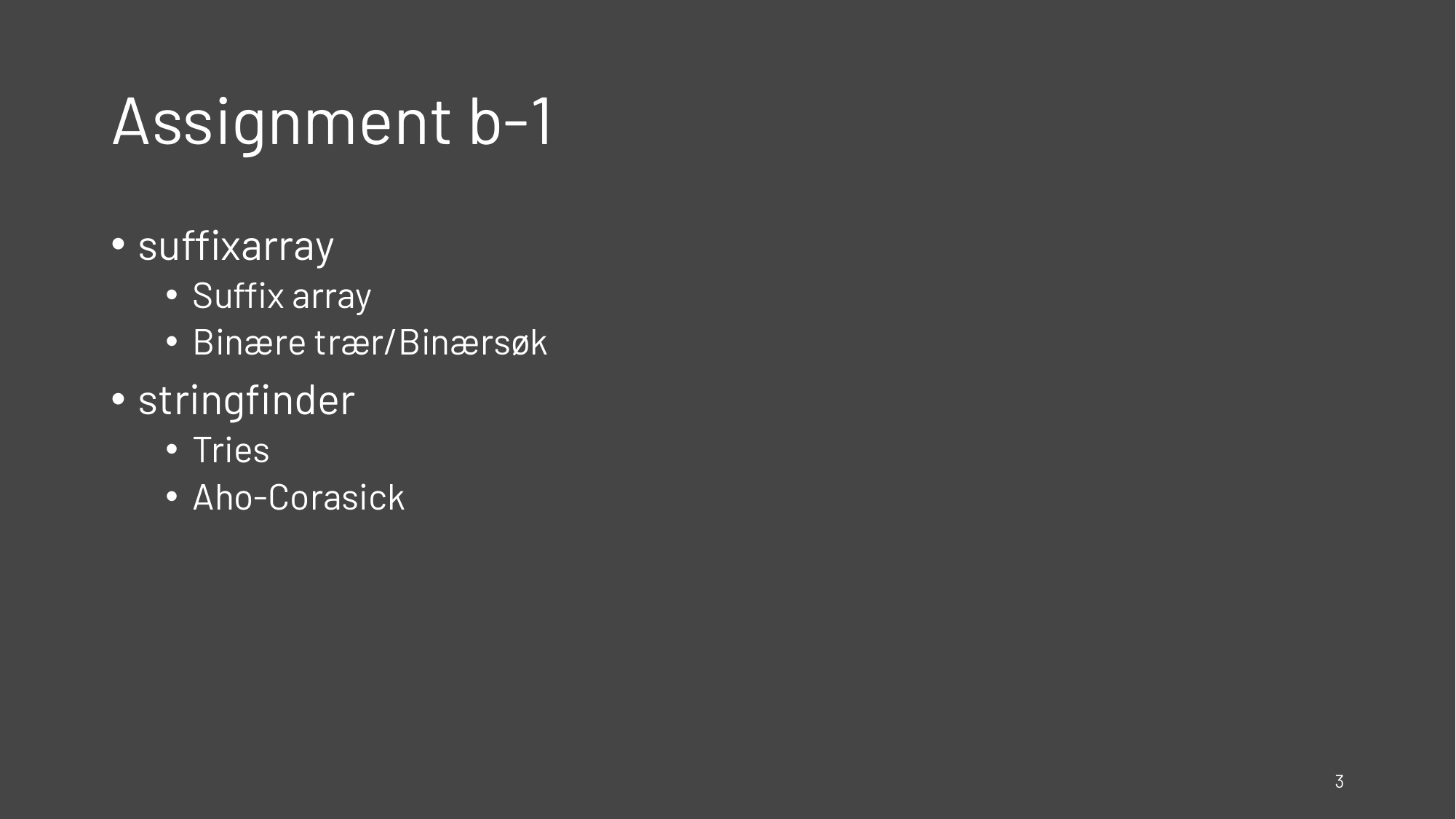

# Assignment b-1
suffixarray
Suffix array
Binære trær/Binærsøk
stringfinder
Tries
Aho-Corasick

3